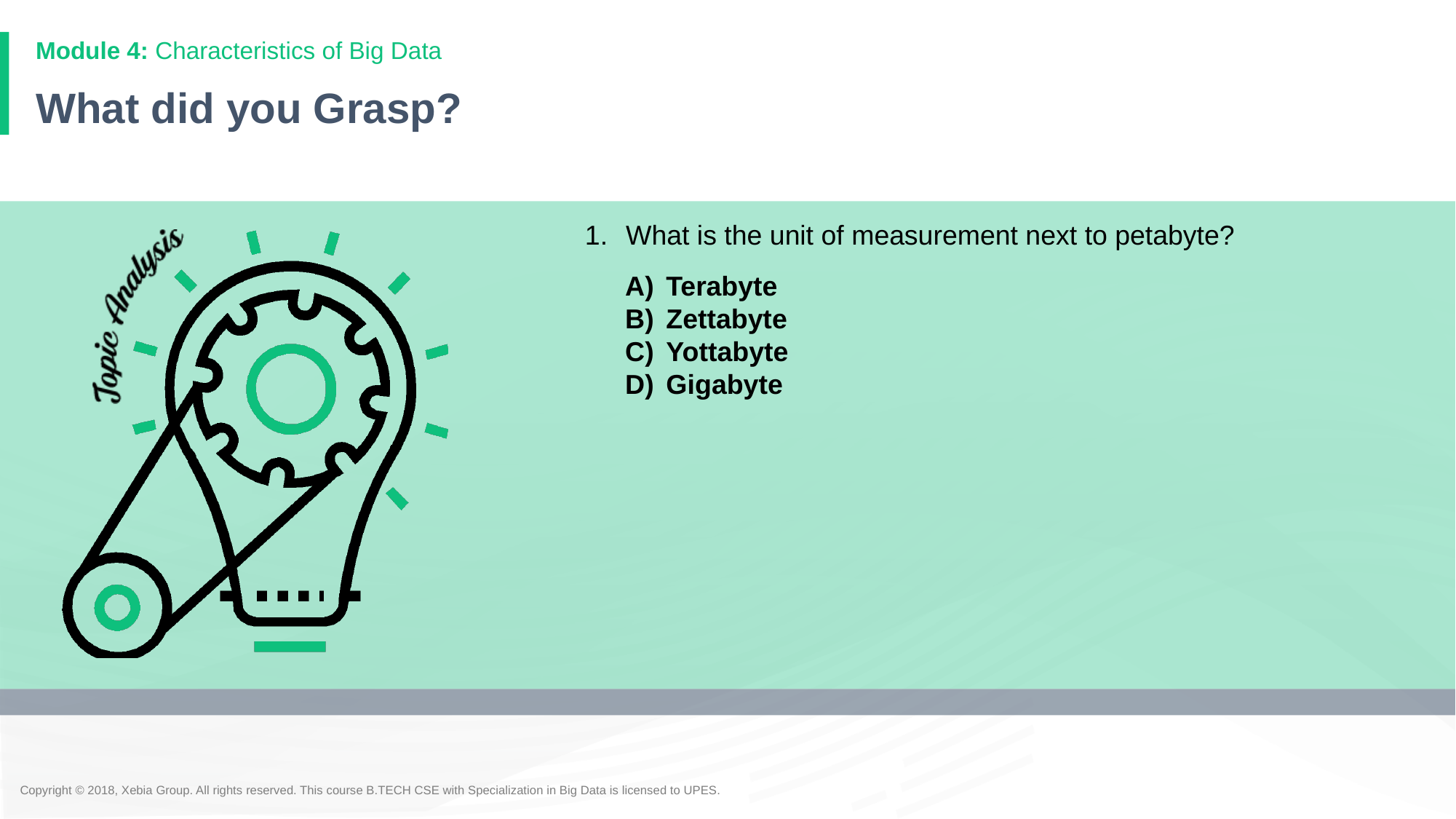

Module 4: Characteristics of Big Data
# What did you Grasp?
What is the unit of measurement next to petabyte?
Terabyte
Zettabyte
Yottabyte
Gigabyte